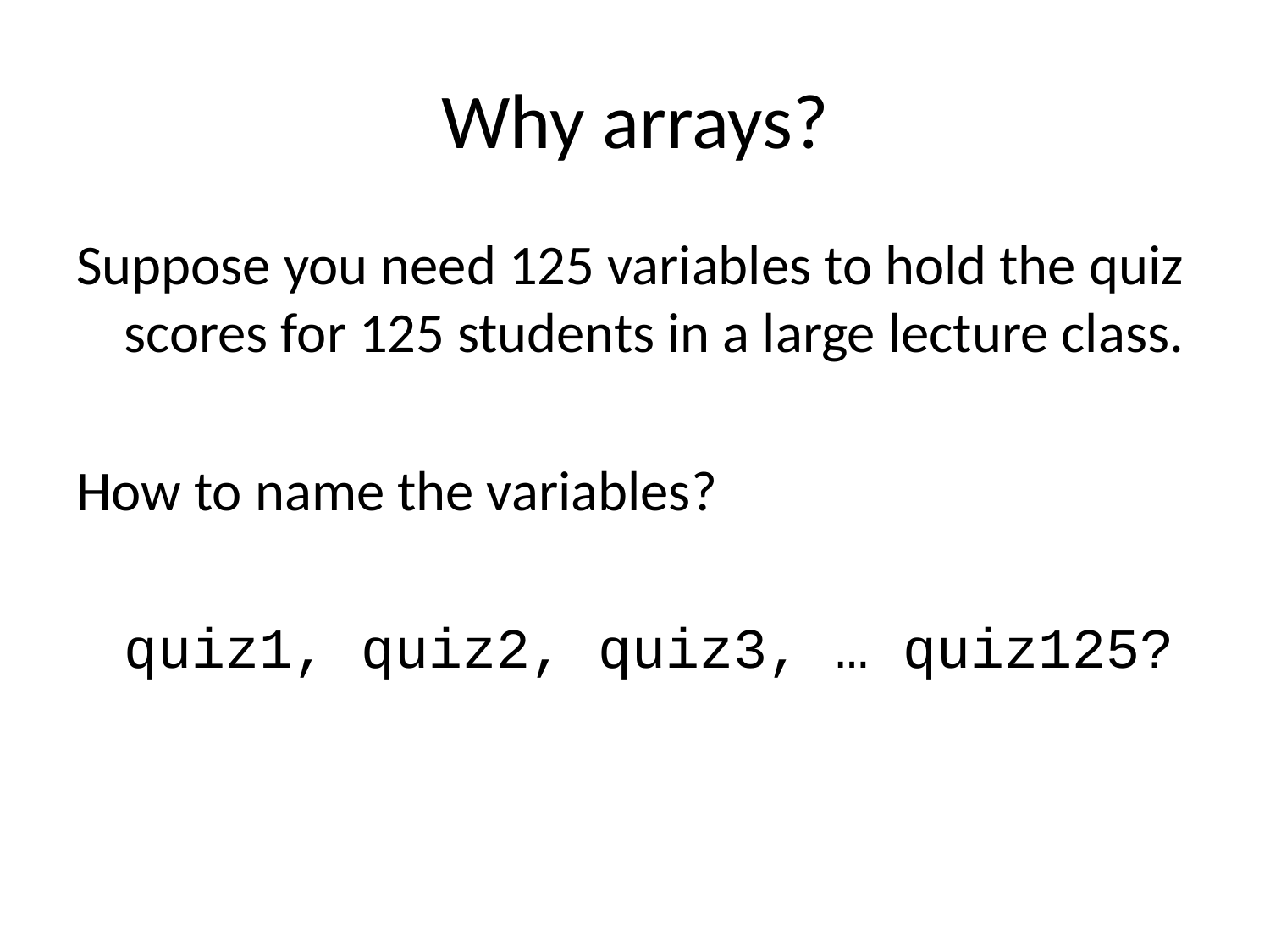

# Why arrays?
Suppose you need 125 variables to hold the quiz scores for 125 students in a large lecture class.

How to name the variables?

	quiz1, quiz2, quiz3, … quiz125?